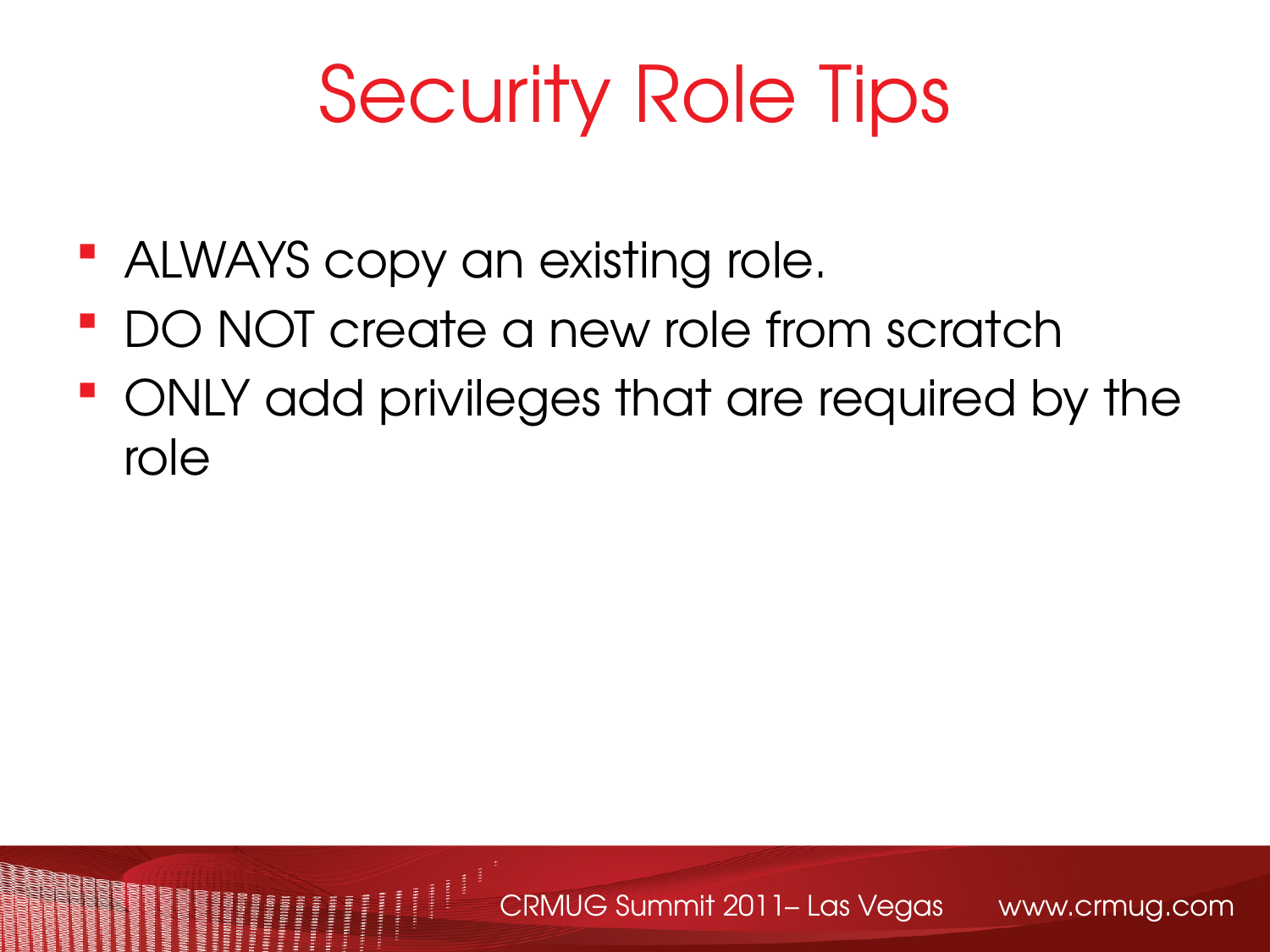

# Security Role Tips
ALWAYS copy an existing role.
DO NOT create a new role from scratch
ONLY add privileges that are required by the role